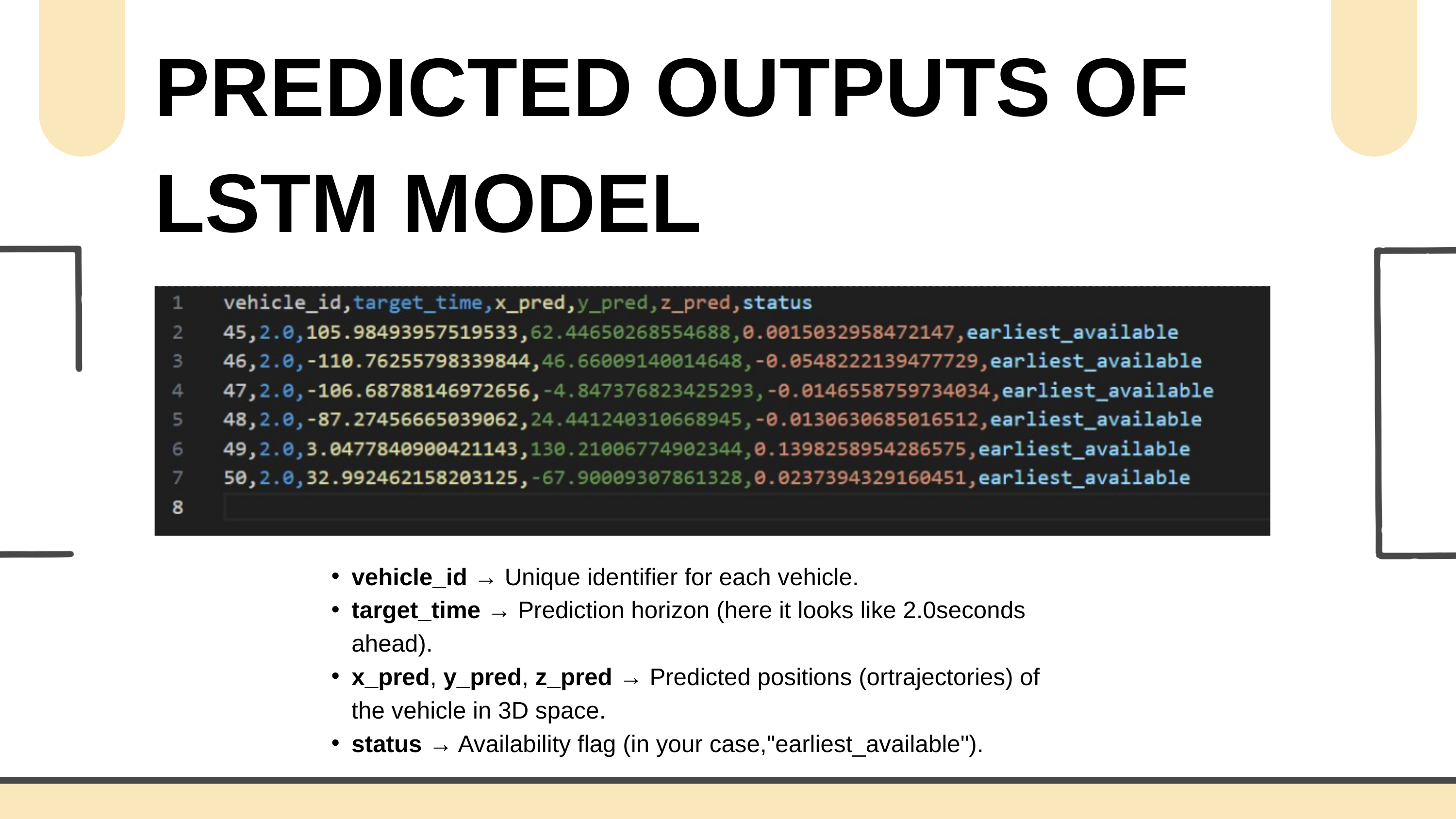

PREDICTED OUTPUTS OF LSTM MODEL​

vehicle_id → Unique identifier for each vehicle.​
target_time → Prediction horizon (here it looks like 2.0seconds ahead).​
x_pred, y_pred, z_pred → Predicted positions (ortrajectories) of the vehicle in 3D space.​
status → Availability flag (in your case,"earliest_available").​